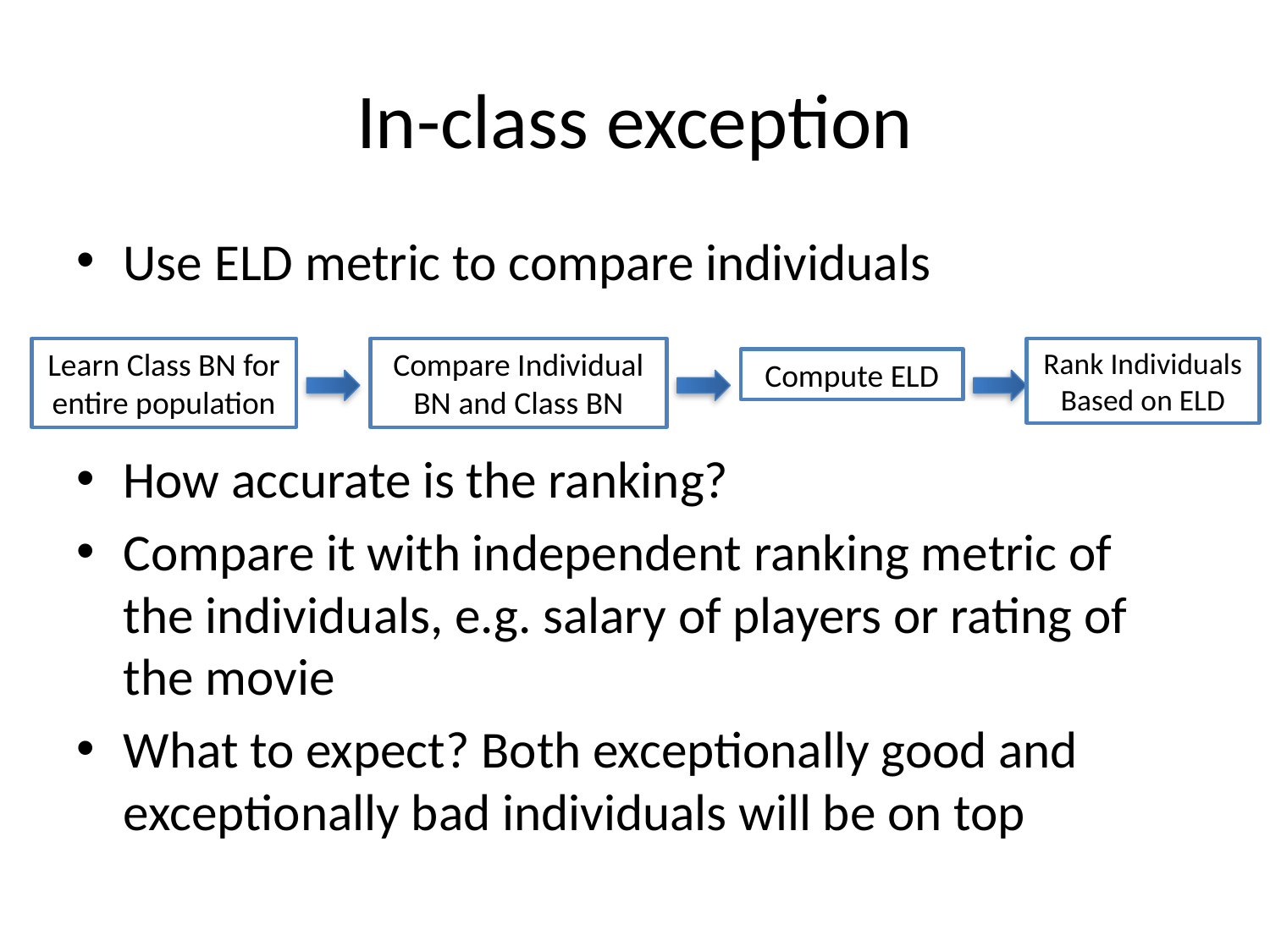

# In-class exception
Use ELD metric to compare individuals

How accurate is the ranking?
Compare it with independent ranking metric of the individuals, e.g. salary of players or rating of the movie
What to expect? Both exceptionally good and exceptionally bad individuals will be on top
Learn Class BN for entire population
Compare Individual BN and Class BN
Rank Individuals Based on ELD
Compute ELD